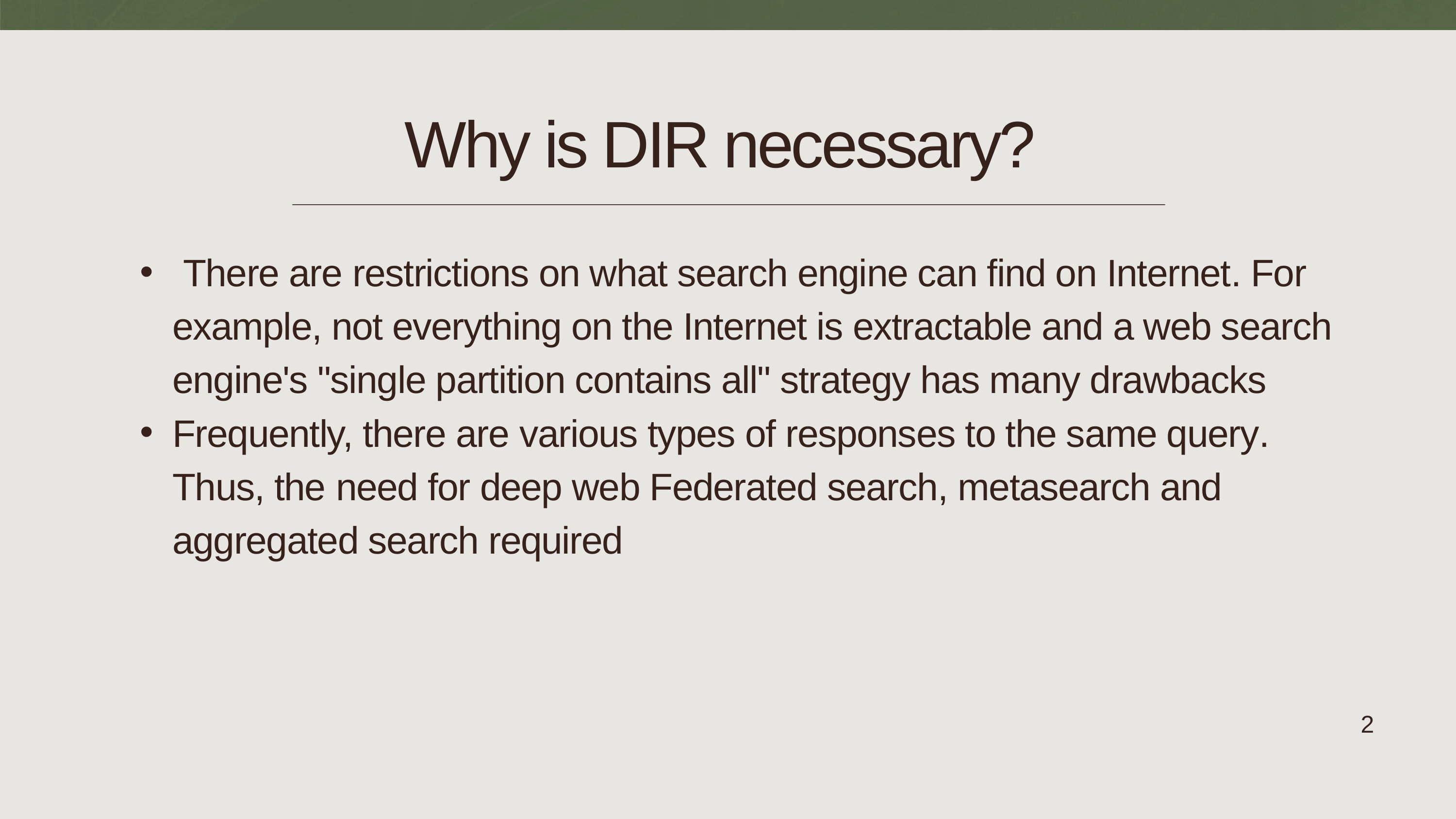

Why is DIR necessary?

 There are restrictions on what search engine can find on Internet. For example, not everything on the Internet is extractable and a web search engine's "single partition contains all" strategy has many drawbacks
Frequently, there are various types of responses to the same query. Thus, the need for deep web Federated search, metasearch and aggregated search required
2